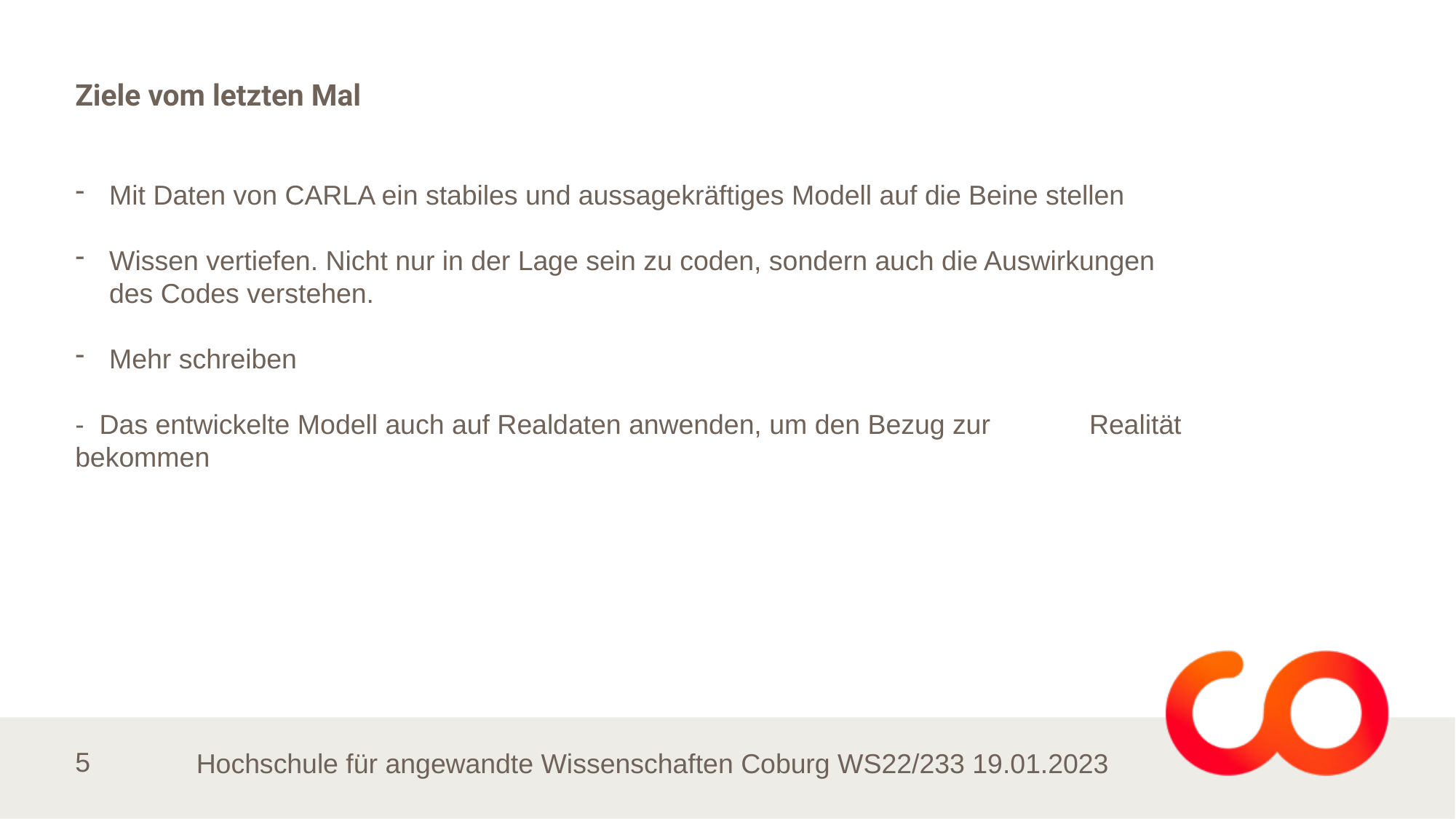

Ziele vom letzten Mal
Mit Daten von CARLA ein stabiles und aussagekräftiges Modell auf die Beine stellen

Wissen vertiefen. Nicht nur in der Lage sein zu coden, sondern auch die Auswirkungen des Codes verstehen.

Mehr schreiben

-  Das entwickelte Modell auch auf Realdaten anwenden, um den Bezug zur             Realität bekommen
Hochschule für angewandte Wissenschaften Coburg WS22/233 19.01.2023